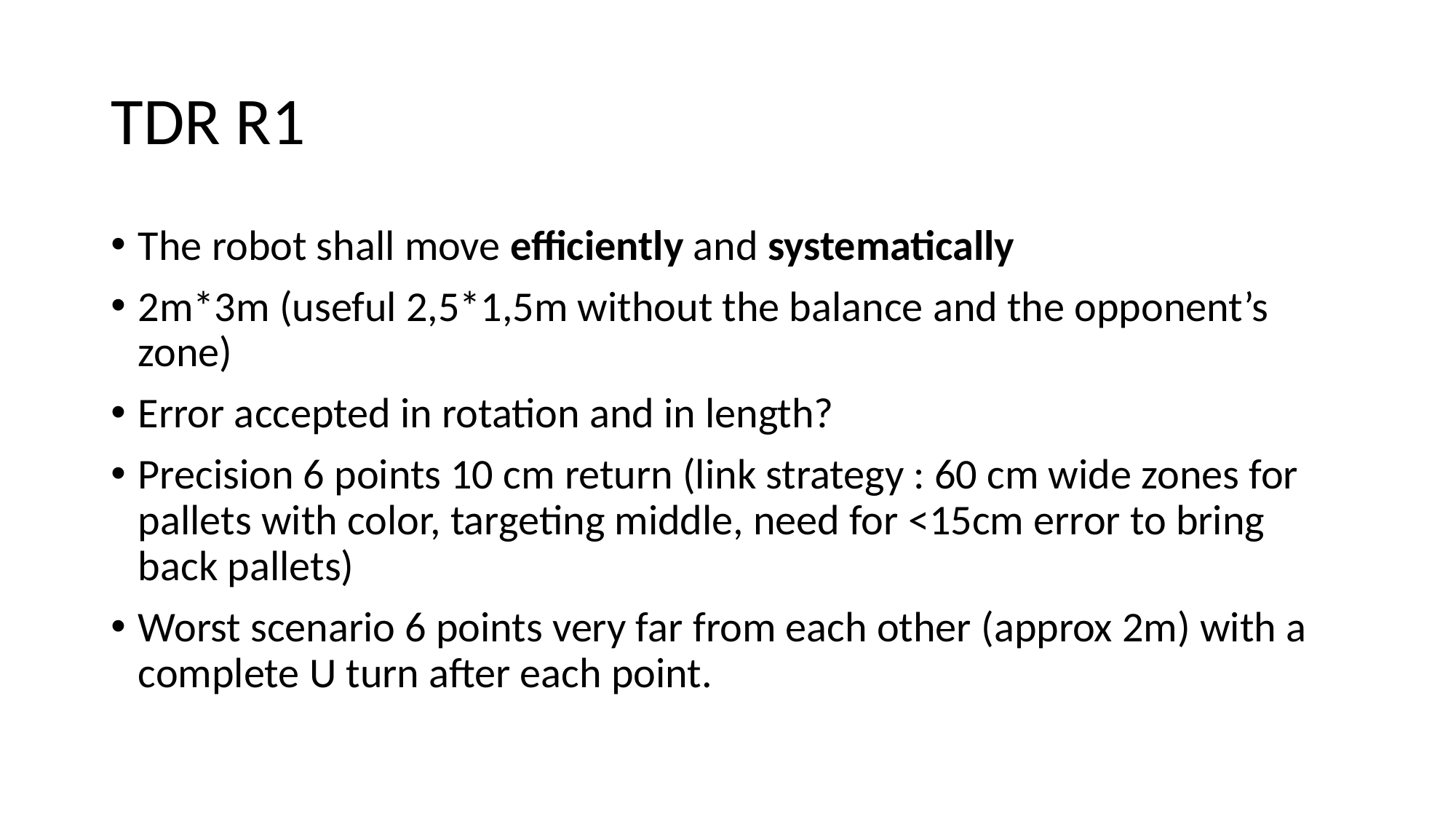

# TDR R1
The robot shall move efficiently and systematically
2m*3m (useful 2,5*1,5m without the balance and the opponent’s zone)
Error accepted in rotation and in length?
Precision 6 points 10 cm return (link strategy : 60 cm wide zones for pallets with color, targeting middle, need for <15cm error to bring back pallets)
Worst scenario 6 points very far from each other (approx 2m) with a complete U turn after each point.